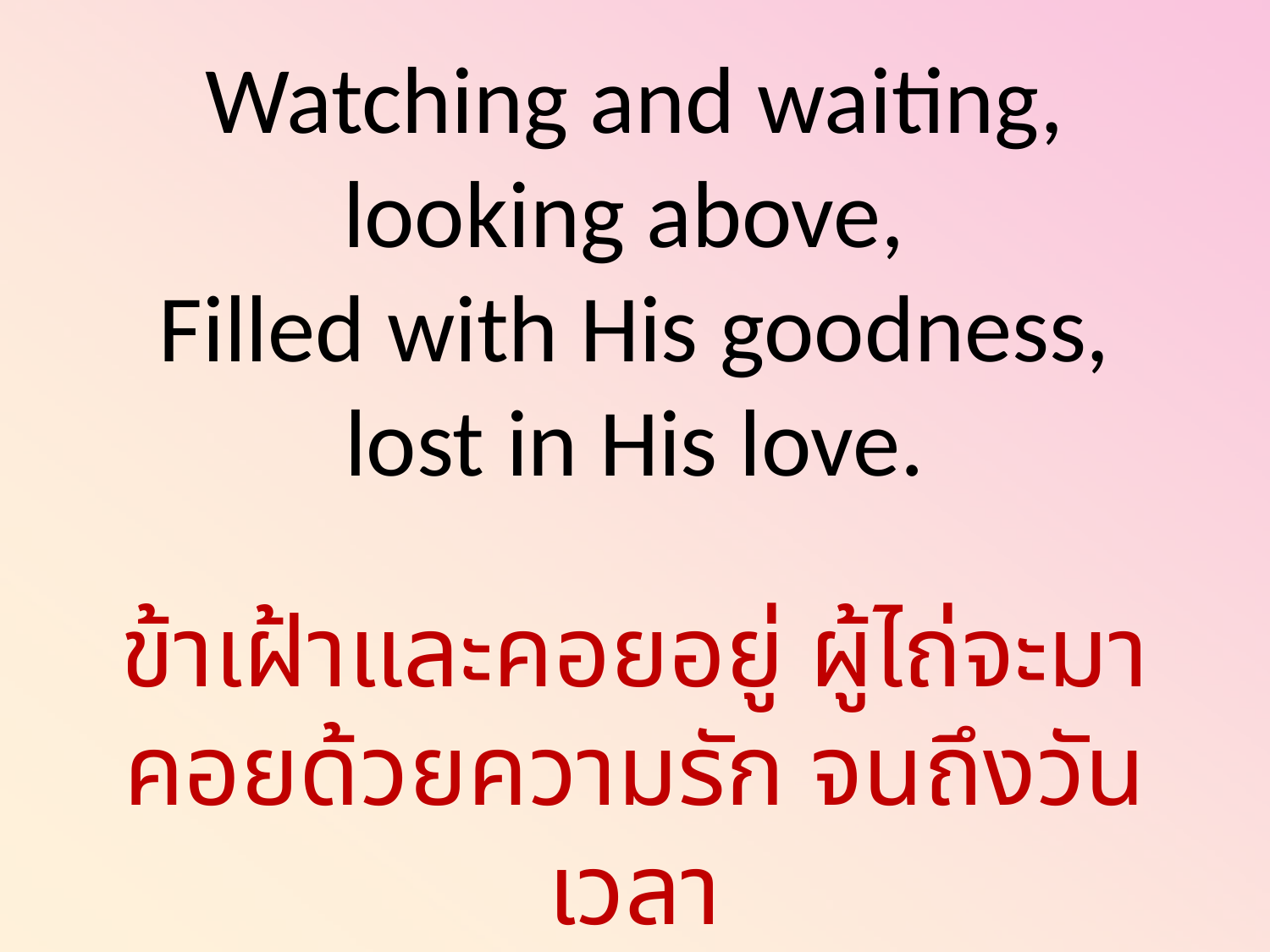

Watching and waiting, looking above,
Filled with His goodness, lost in His love.
ข้าเฝ้าและคอยอยู่ ผู้ไถ่จะมา
คอยด้วยความรัก จนถึงวันเวลา